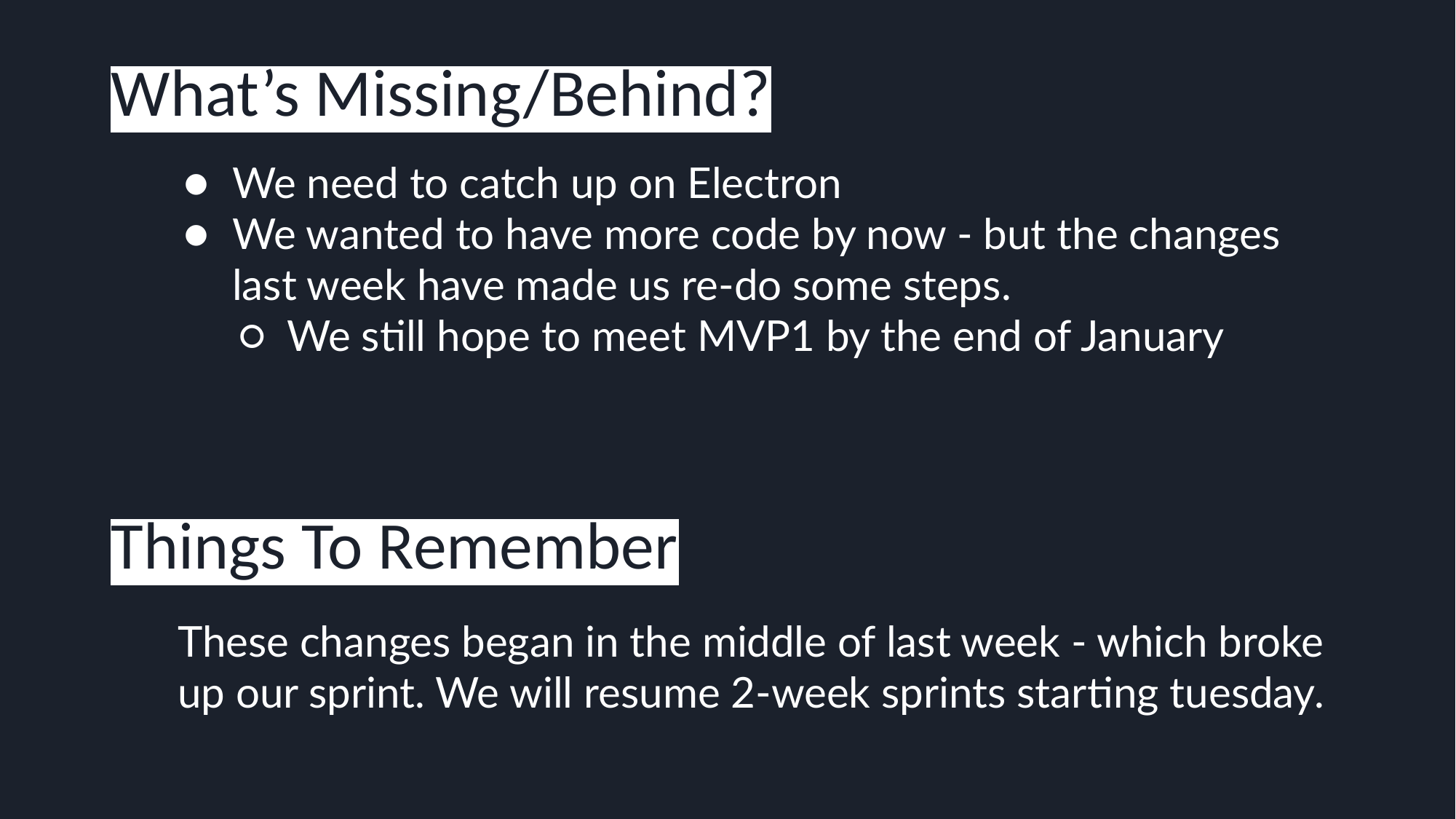

# What’s Missing/Behind?
We need to catch up on Electron
We wanted to have more code by now - but the changes last week have made us re-do some steps.
We still hope to meet MVP1 by the end of January

These changes began in the middle of last week - which broke up our sprint. We will resume 2-week sprints starting tuesday.

Things To Remember